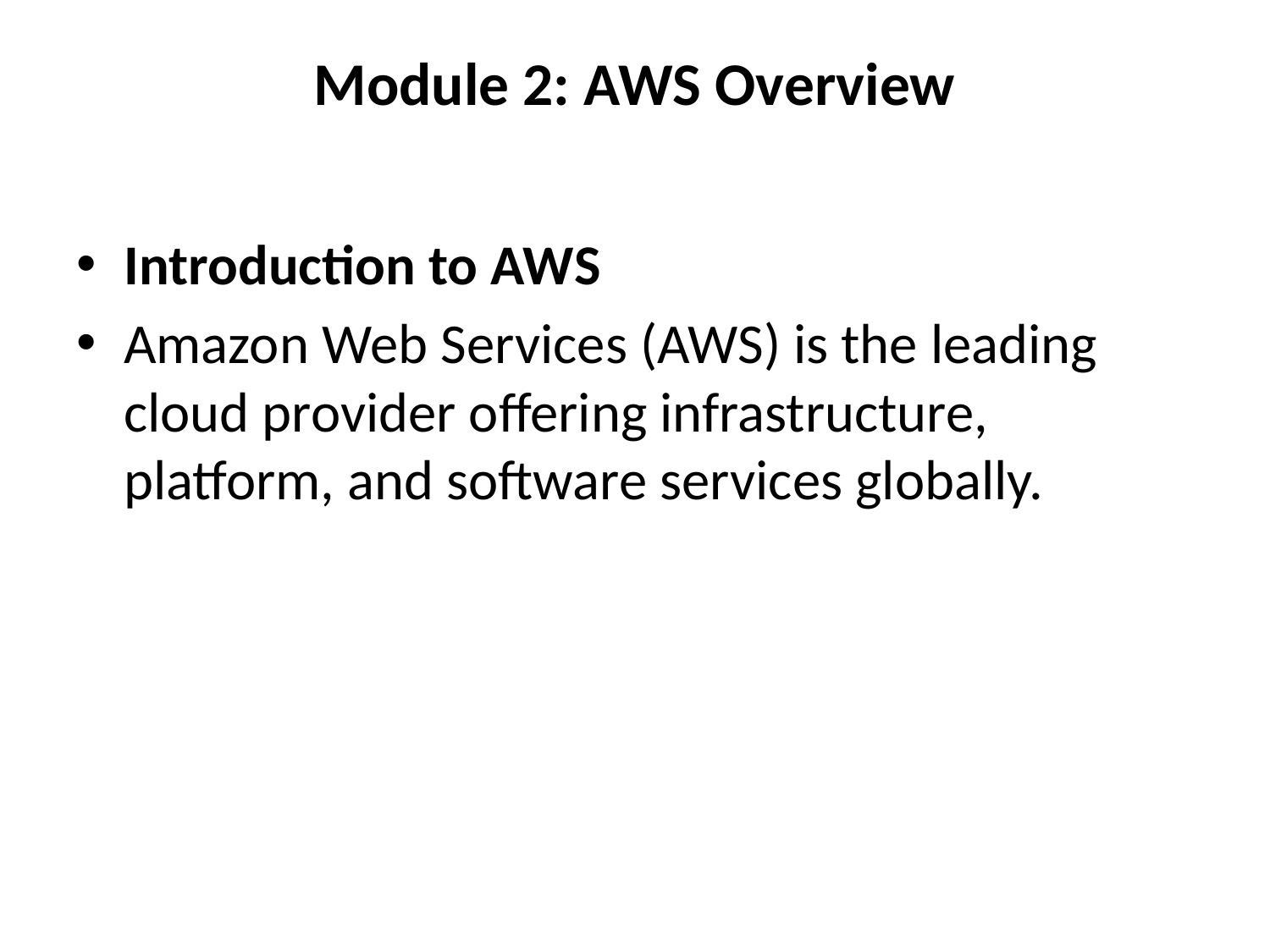

# Module 2: AWS Overview
Introduction to AWS
Amazon Web Services (AWS) is the leading cloud provider offering infrastructure, platform, and software services globally.